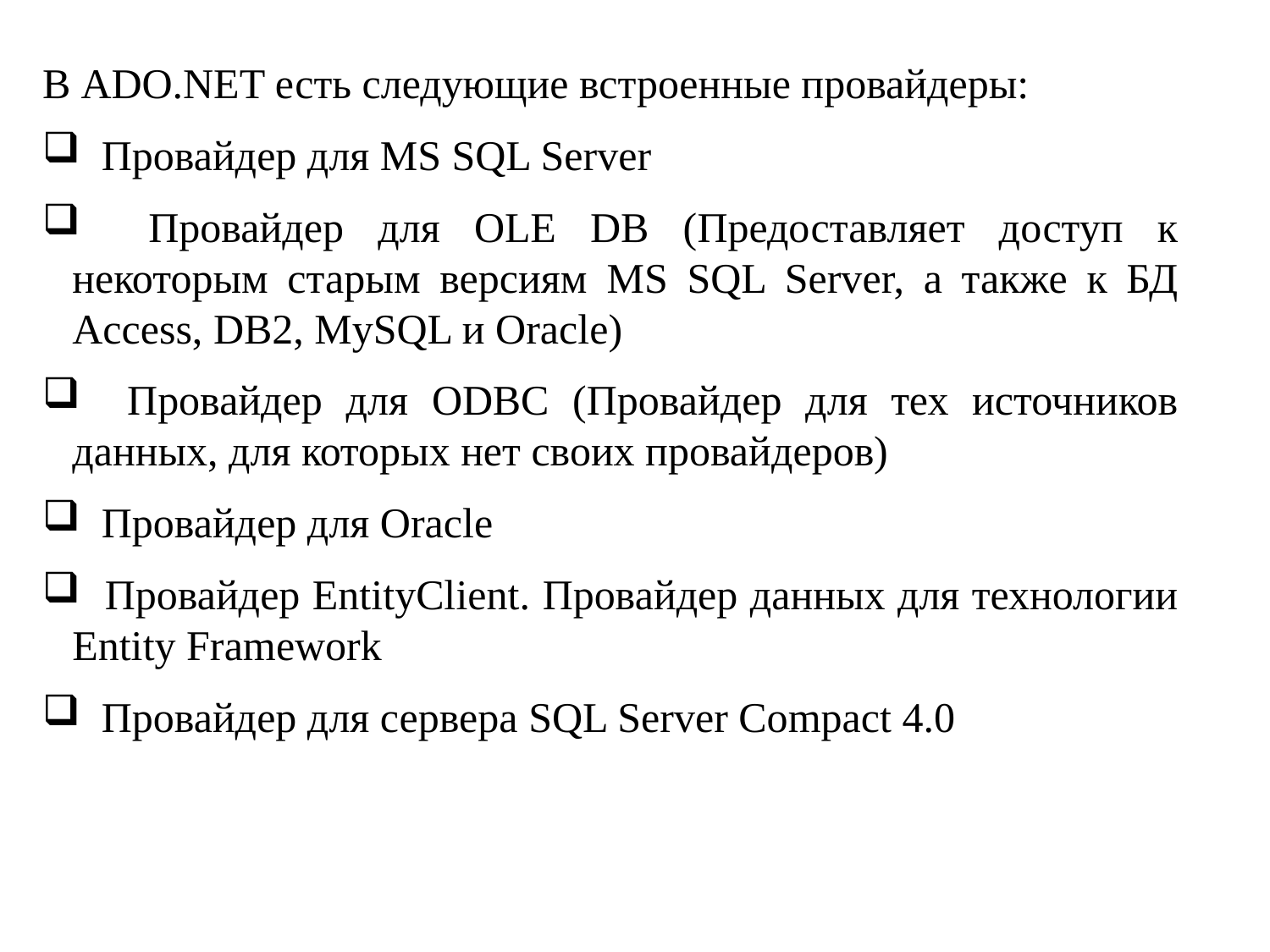

В ADO.NET есть следующие встроенные провайдеры:
  Провайдер для MS SQL Server
  Провайдер для OLE DB (Предоставляет доступ к некоторым старым версиям MS SQL Server, а также к БД Access, DB2, MySQL и Oracle)
  Провайдер для ODBC (Провайдер для тех источников данных, для которых нет своих провайдеров)
  Провайдер для Oracle
  Провайдер EntityClient. Провайдер данных для технологии Entity Framework
  Провайдер для сервера SQL Server Compact 4.0